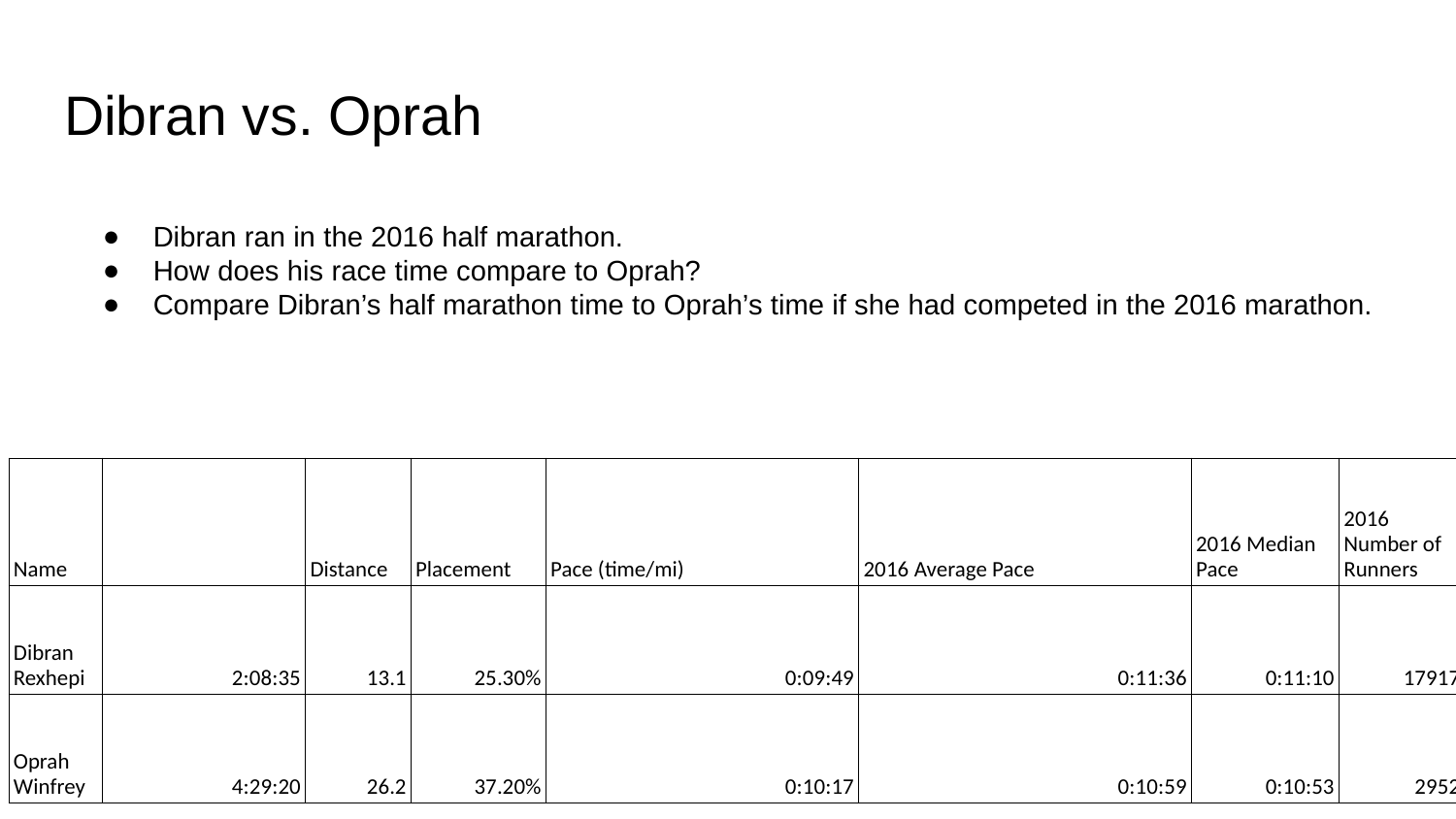

# Dibran vs. Oprah
Dibran ran in the 2016 half marathon.
How does his race time compare to Oprah?
Compare Dibran’s half marathon time to Oprah’s time if she had competed in the 2016 marathon.
| Name |  | Distance | Placement | Pace (time/mi) | 2016 Average Pace | 2016 Median Pace | 2016 Number of Runners |
| --- | --- | --- | --- | --- | --- | --- | --- |
| Dibran Rexhepi | 2:08:35 | 13.1 | 25.30% | 0:09:49 | 0:11:36 | 0:11:10 | 17917 |
| Oprah Winfrey | 4:29:20 | 26.2 | 37.20% | 0:10:17 | 0:10:59 | 0:10:53 | 2952 |